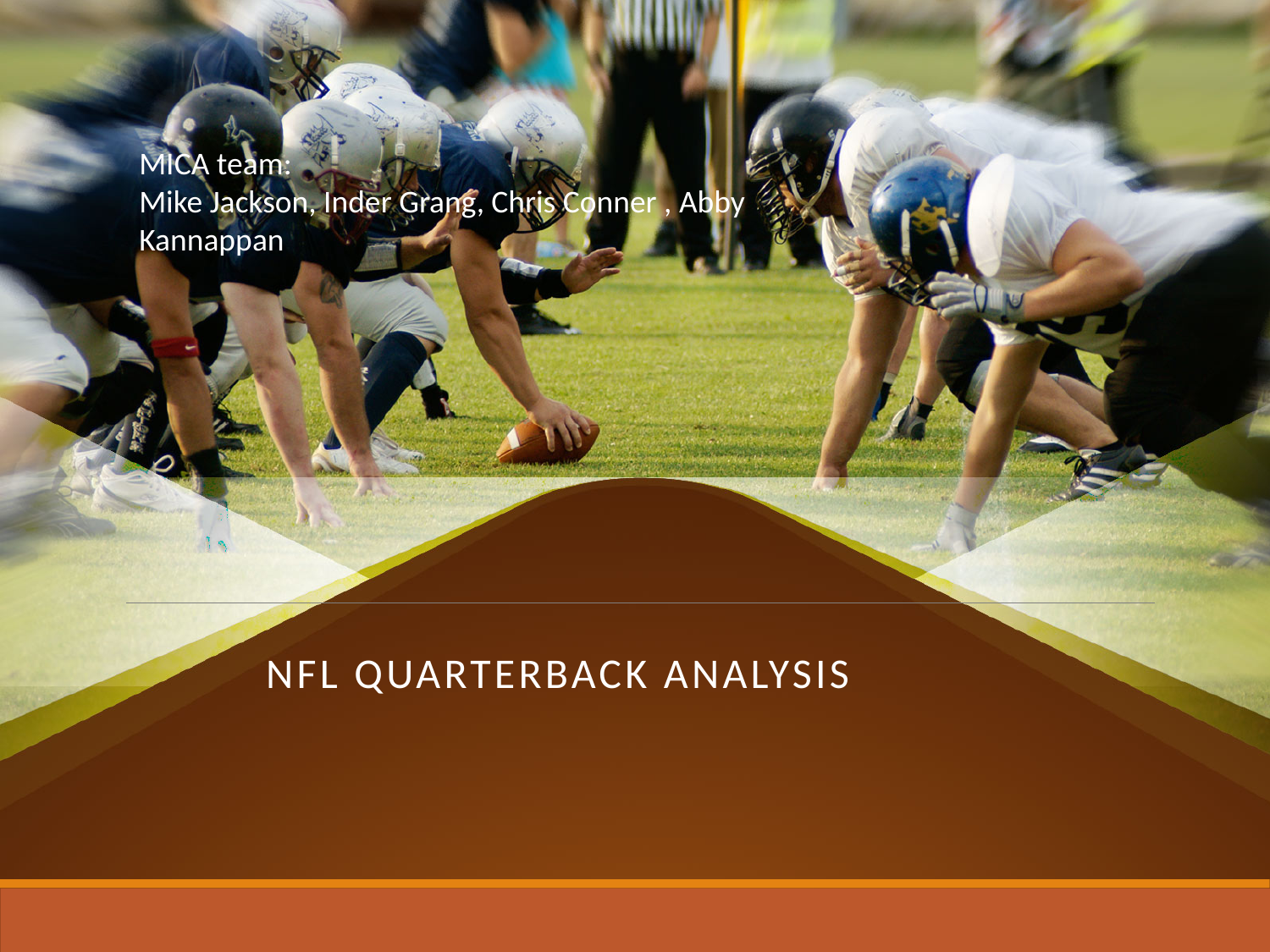

MICA team:
Mike Jackson, Inder Grang, Chris Conner , Abby Kannappan
NFL Quarterback Analysis